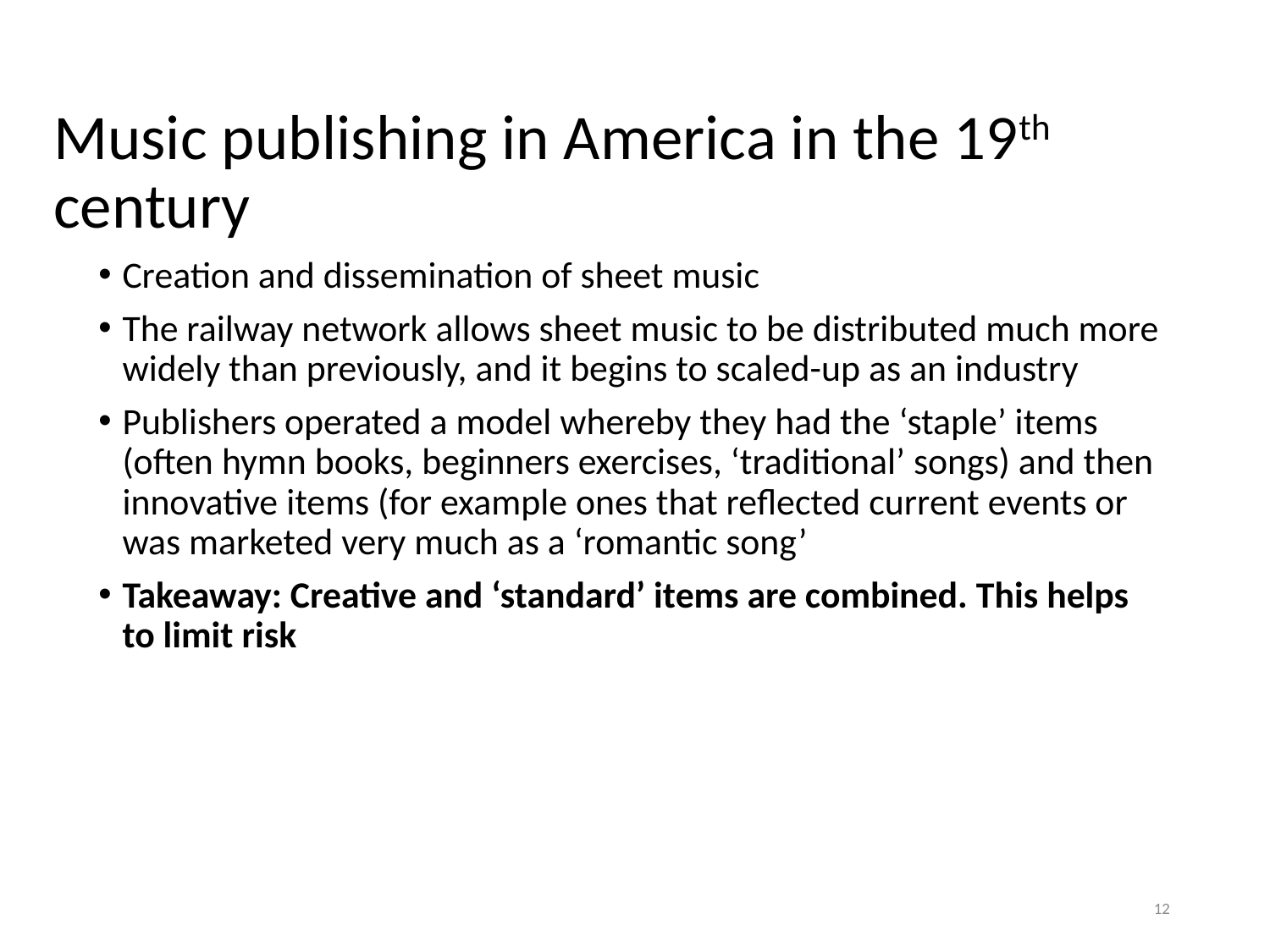

# Music publishing in America in the 19th century
Creation and dissemination of sheet music
The railway network allows sheet music to be distributed much more widely than previously, and it begins to scaled-up as an industry
Publishers operated a model whereby they had the ‘staple’ items (often hymn books, beginners exercises, ‘traditional’ songs) and then innovative items (for example ones that reflected current events or was marketed very much as a ‘romantic song’
Takeaway: Creative and ‘standard’ items are combined. This helps to limit risk
12